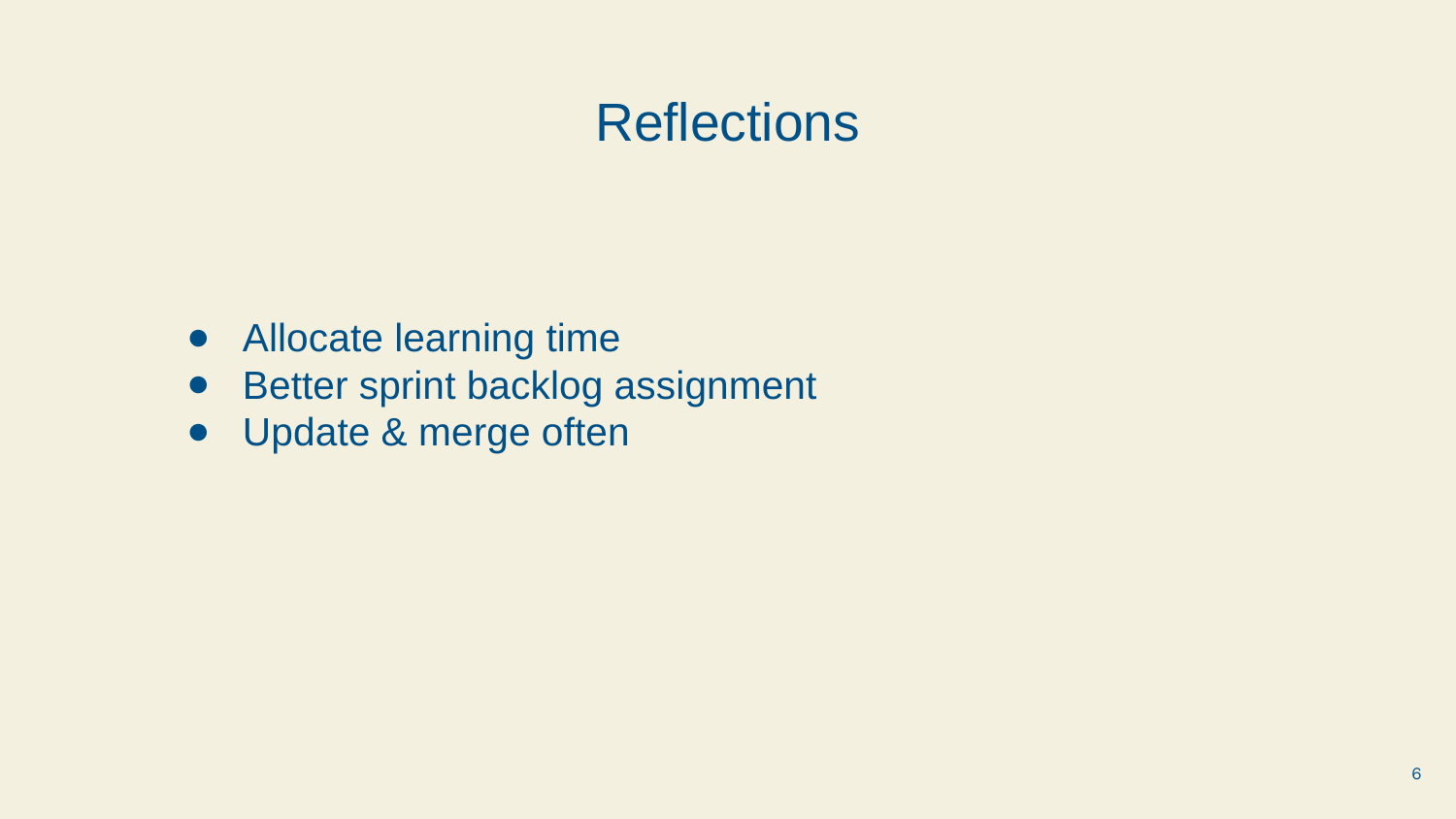

Reflections
Allocate learning time
Better sprint backlog assignment
Update & merge often
6